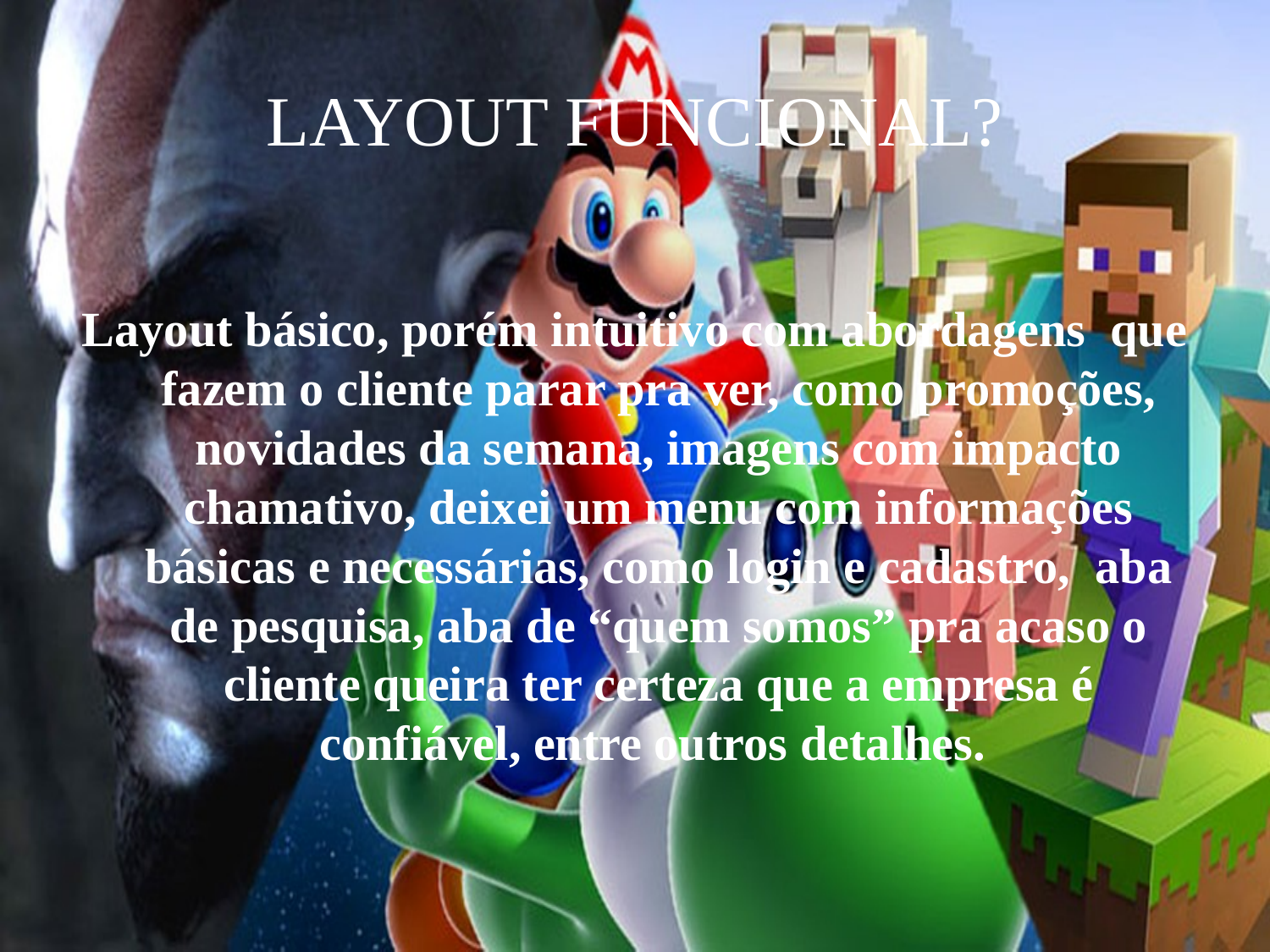

# LAYOUT FUNCIONAL?

Layout básico, porém intuitivo com abordagens  que fazem o cliente parar pra ver, como promoções, novidades da semana, imagens com impacto chamativo, deixei um menu com informações básicas e necessárias, como login e cadastro,  aba de pesquisa, aba de “quem somos” pra acaso o cliente queira ter certeza que a empresa é confiável, entre outros detalhes.